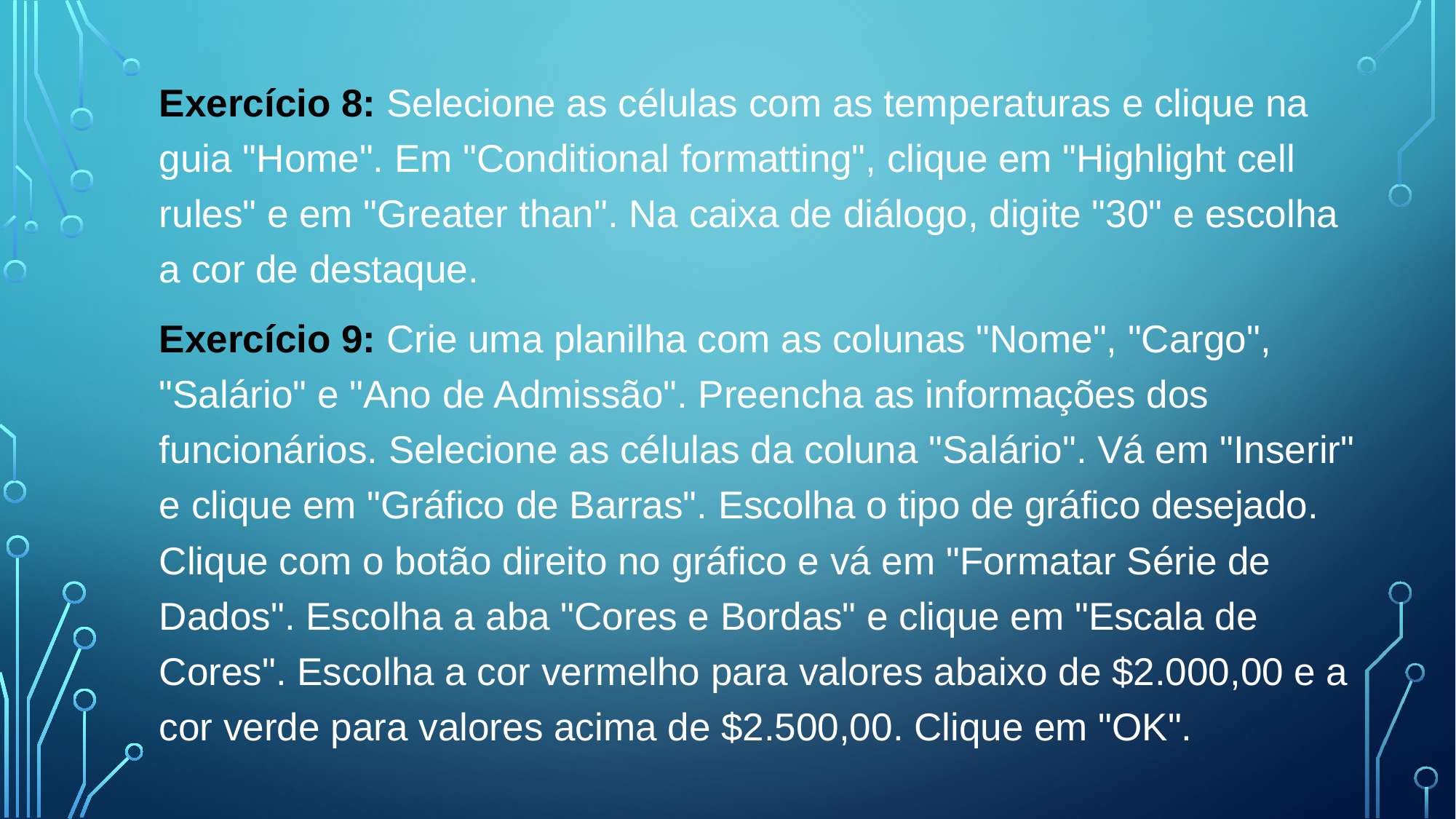

Exercício 8: Selecione as células com as temperaturas e clique na guia "Home". Em "Conditional formatting", clique em "Highlight cell rules" e em "Greater than". Na caixa de diálogo, digite "30" e escolha a cor de destaque.
Exercício 9: Crie uma planilha com as colunas "Nome", "Cargo", "Salário" e "Ano de Admissão". Preencha as informações dos funcionários. Selecione as células da coluna "Salário". Vá em "Inserir" e clique em "Gráfico de Barras". Escolha o tipo de gráfico desejado. Clique com o botão direito no gráfico e vá em "Formatar Série de Dados". Escolha a aba "Cores e Bordas" e clique em "Escala de Cores". Escolha a cor vermelho para valores abaixo de $2.000,00 e a cor verde para valores acima de $2.500,00. Clique em "OK".